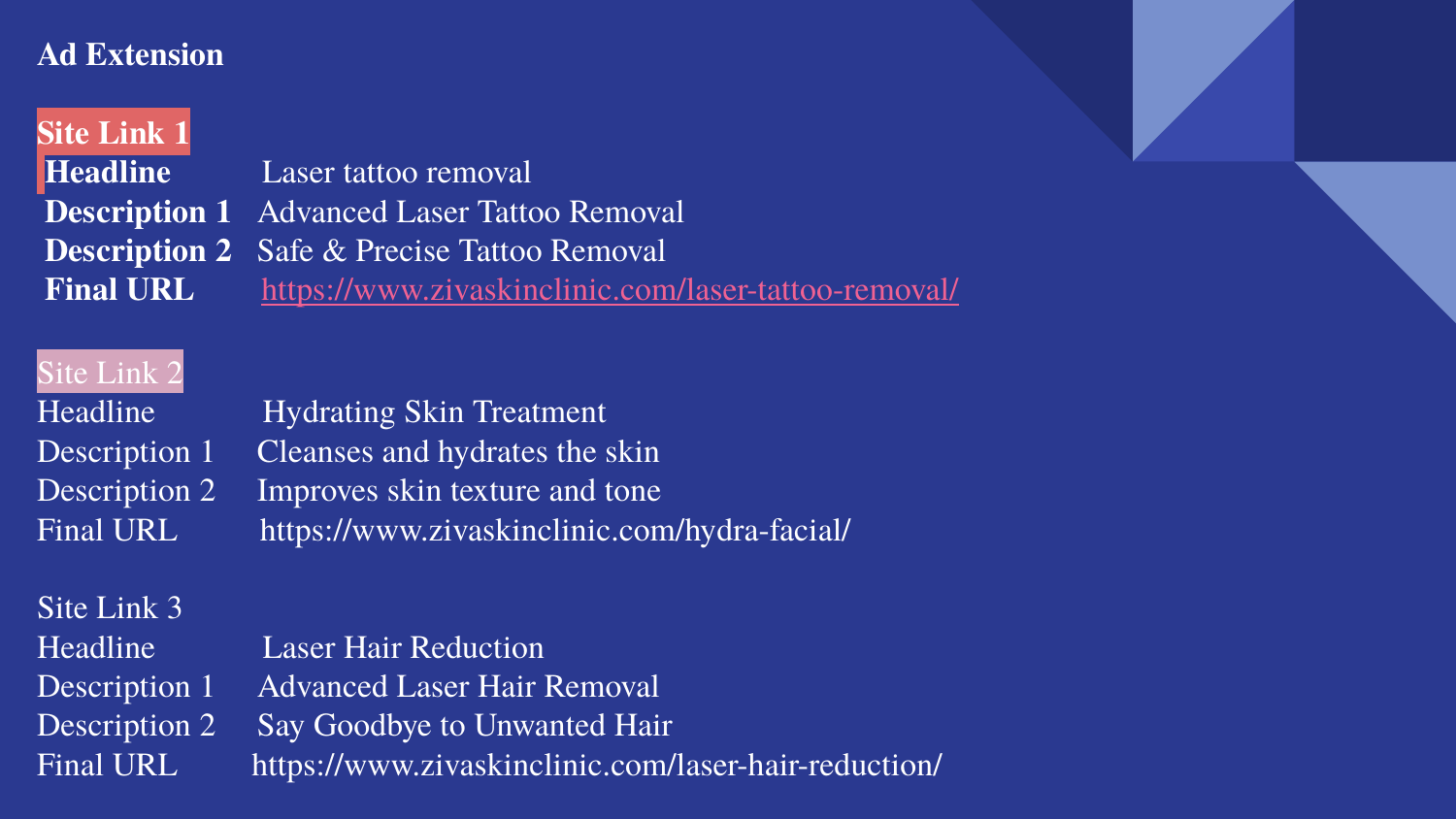

Ad Extension

Site Link 1
 Headline           Laser tattoo removal
 Description 1   Advanced Laser Tattoo Removal
 Description 2   Safe & Precise Tattoo Removal
 Final URL        https://www.zivaskinclinic.com/laser-tattoo-removal/

Site Link 2
Headline             Hydrating Skin Treatment
Description 1     Cleanses and hydrates the skin
Description 2     Improves skin texture and tone
Final URL          https://www.zivaskinclinic.com/hydra-facial/

Site Link 3
Headline             Laser Hair Reduction
Description 1     Advanced Laser Hair Removal
Description 2     Say Goodbye to Unwanted Hair
Final URL         https://www.zivaskinclinic.com/laser-hair-reduction/